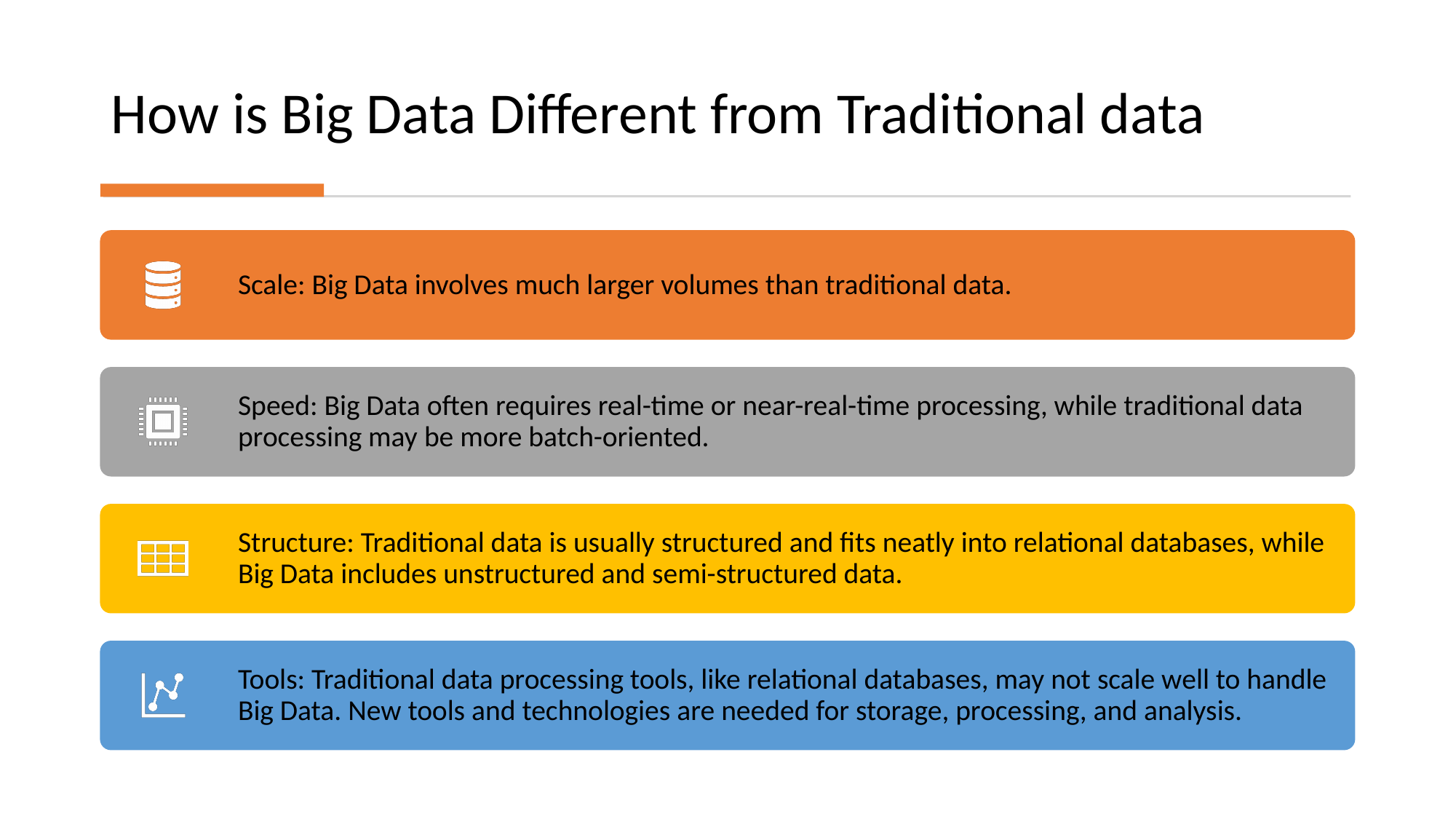

# How is Big Data Different from Traditional data

Scale: Big Data involves much larger volumes than traditional data.
Speed: Big Data often requires real-time or near-real-time processing, while traditional data processing may be more batch-oriented.
Structure: Traditional data is usually structured and fits neatly into relational databases, while Big Data includes unstructured and semi-structured data.
Tools: Traditional data processing tools, like relational databases, may not scale well to handle Big Data. New tools and technologies are needed for storage, processing, and analysis.